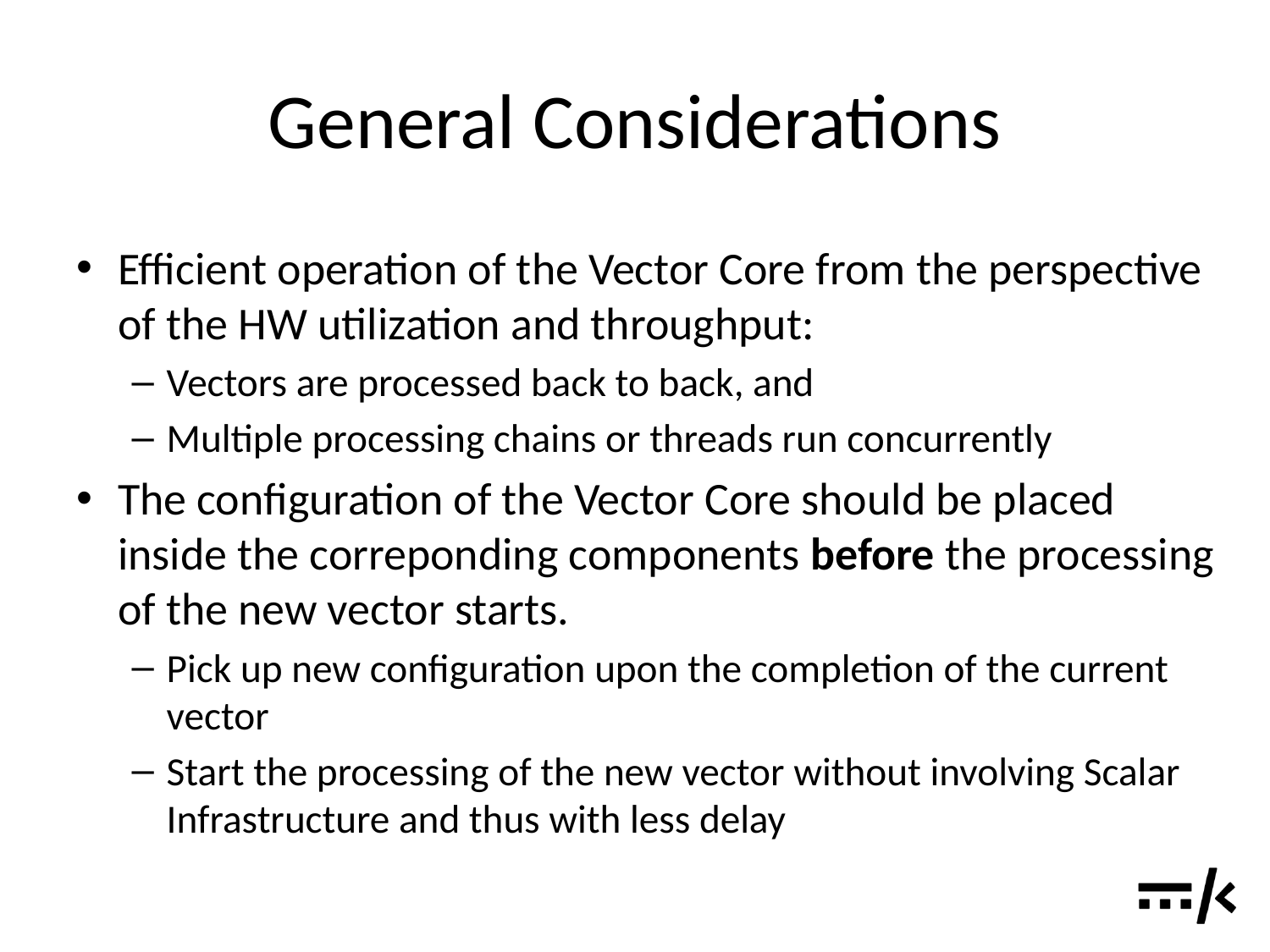

# General Considerations
Efficient operation of the Vector Core from the perspective of the HW utilization and throughput:
Vectors are processed back to back, and
Multiple processing chains or threads run concurrently
The configuration of the Vector Core should be placed inside the correponding components before the processing of the new vector starts.
Pick up new configuration upon the completion of the current vector
Start the processing of the new vector without involving Scalar Infrastructure and thus with less delay